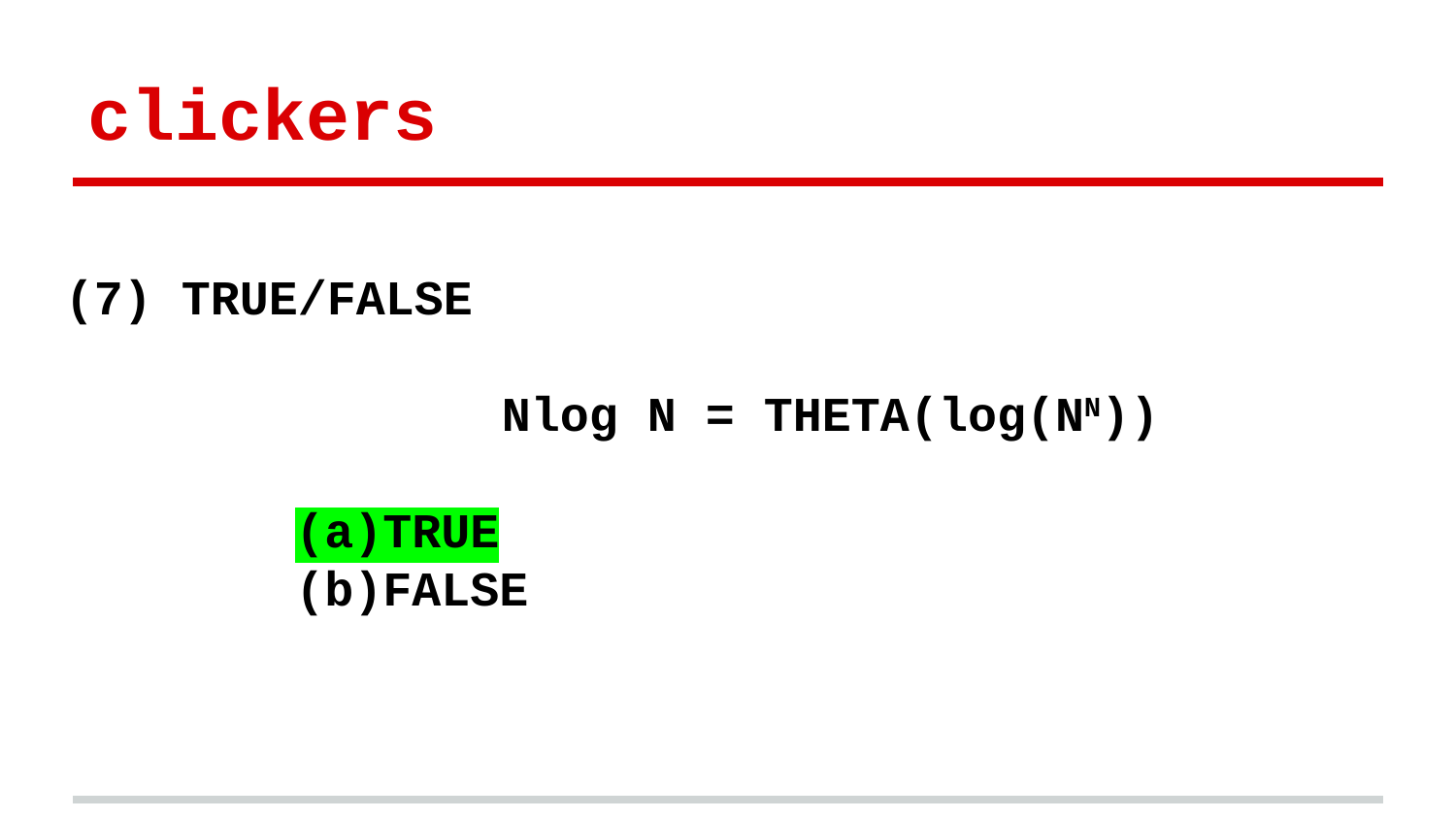

# clickers

(7) TRUE/FALSE

			Nlog N = THETA(log(NN))

TRUE
FALSE